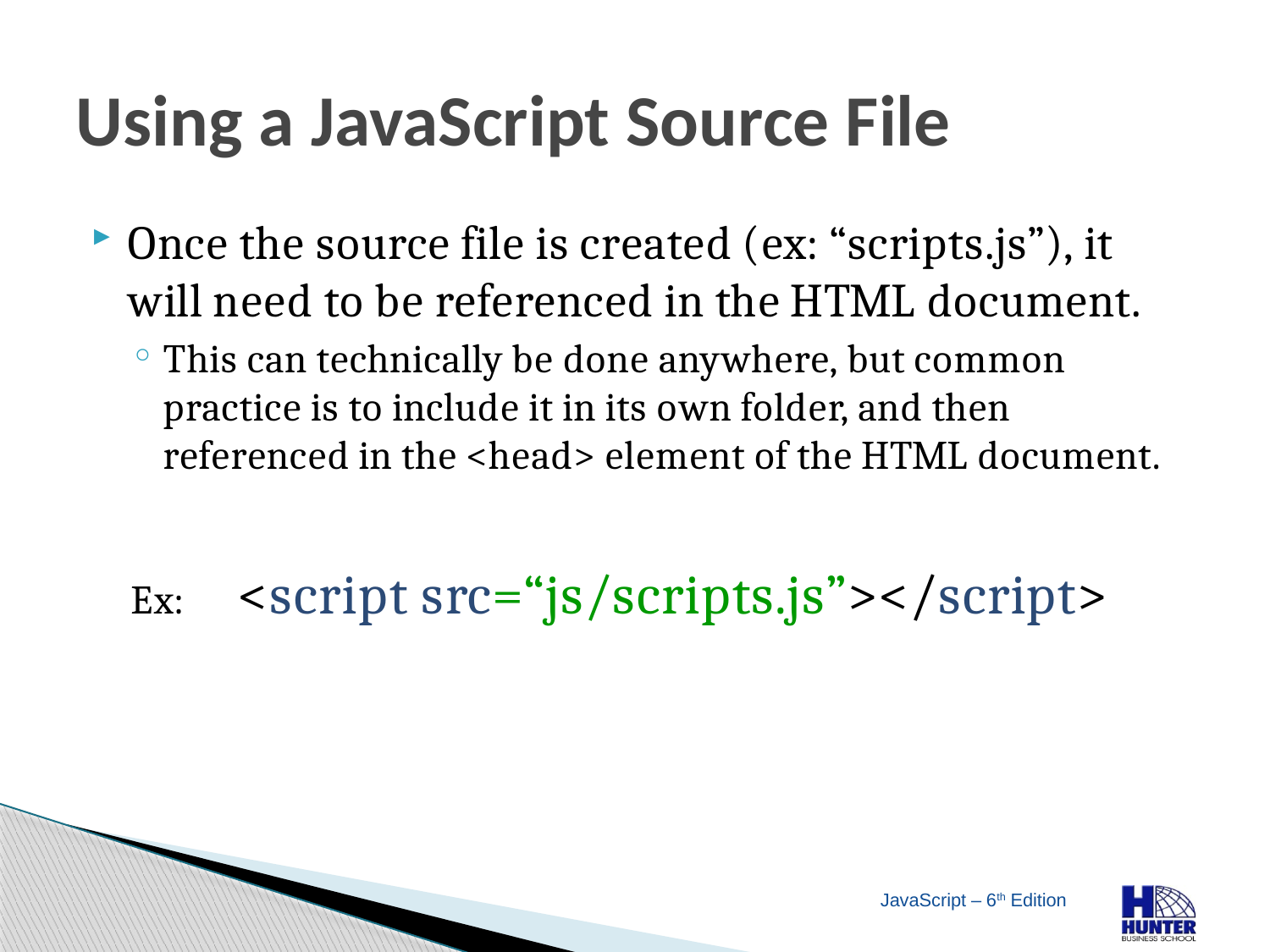

# Using a JavaScript Source File
Once the source file is created (ex: “scripts.js”), it will need to be referenced in the HTML document.
This can technically be done anywhere, but common practice is to include it in its own folder, and then referenced in the <head> element of the HTML document.

Ex:      <script src=“js/scripts.js”></script>